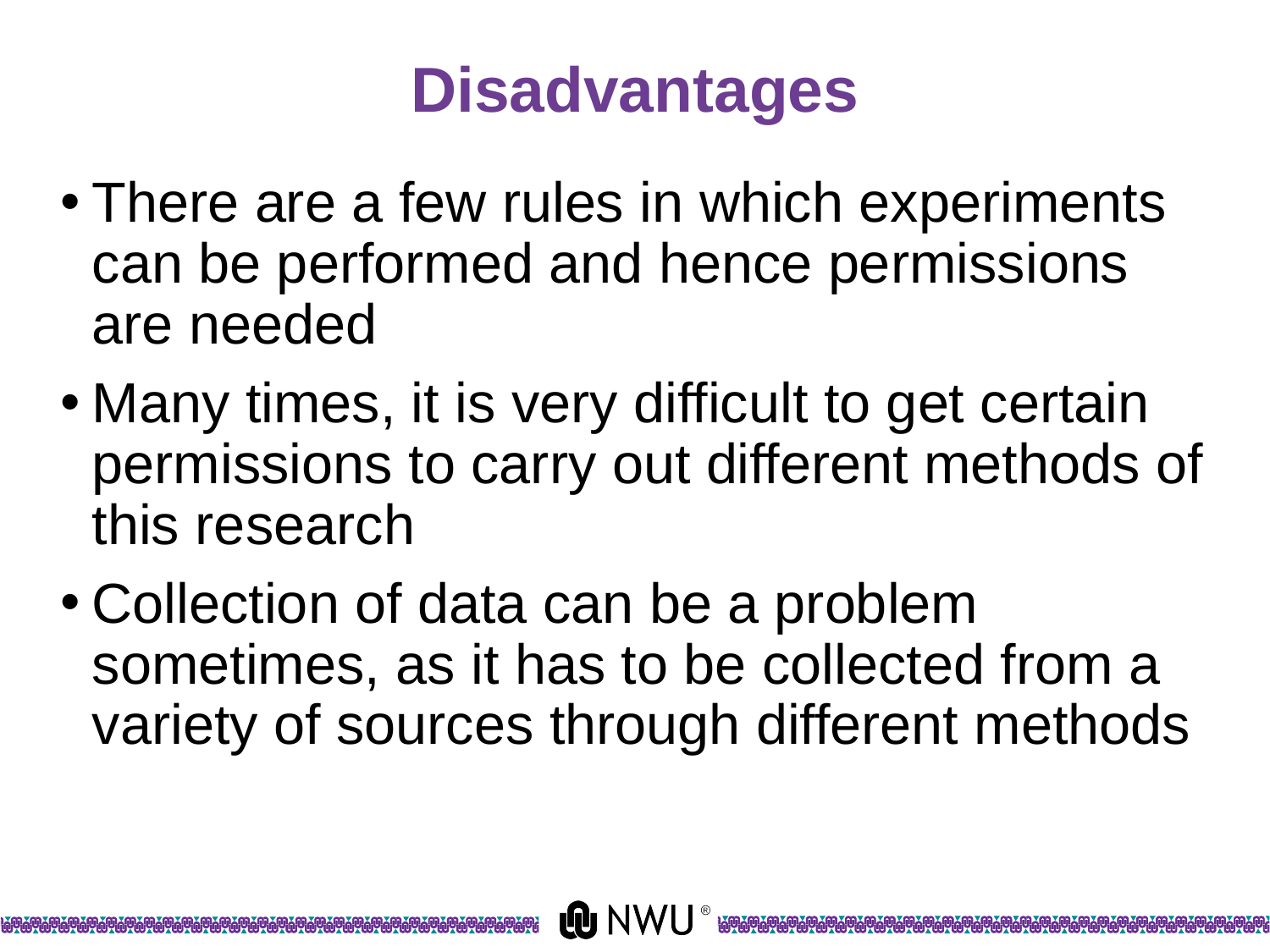

# Disadvantages
There are a few rules in which experiments can be performed and hence permissions are needed
Many times, it is very difficult to get certain permissions to carry out different methods of this research
Collection of data can be a problem sometimes, as it has to be collected from a variety of sources through different methods